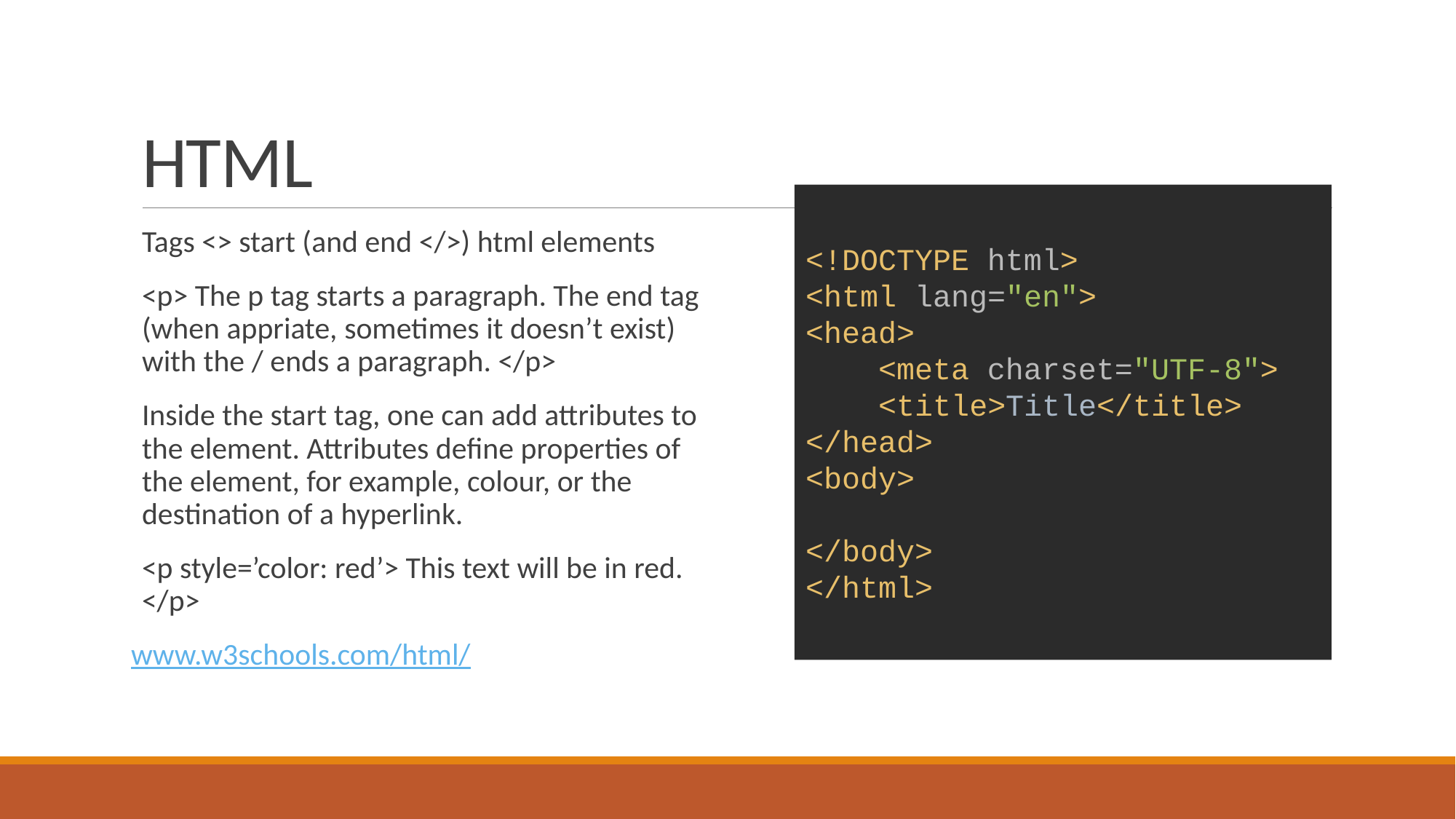

# HTML
Tags <> start (and end </>) html elements
<p> The p tag starts a paragraph. The end tag (when appriate, sometimes it doesn’t exist) with the / ends a paragraph. </p>
Inside the start tag, one can add attributes to the element. Attributes define properties of the element, for example, colour, or the destination of a hyperlink.
<p style=’color: red’> This text will be in red. </p>
www.w3schools.com/html/
<!DOCTYPE html>
<html lang="en">
<head>
    <meta charset="UTF-8">
    <title>Title</title>
</head>
<body>
</body>
</html>